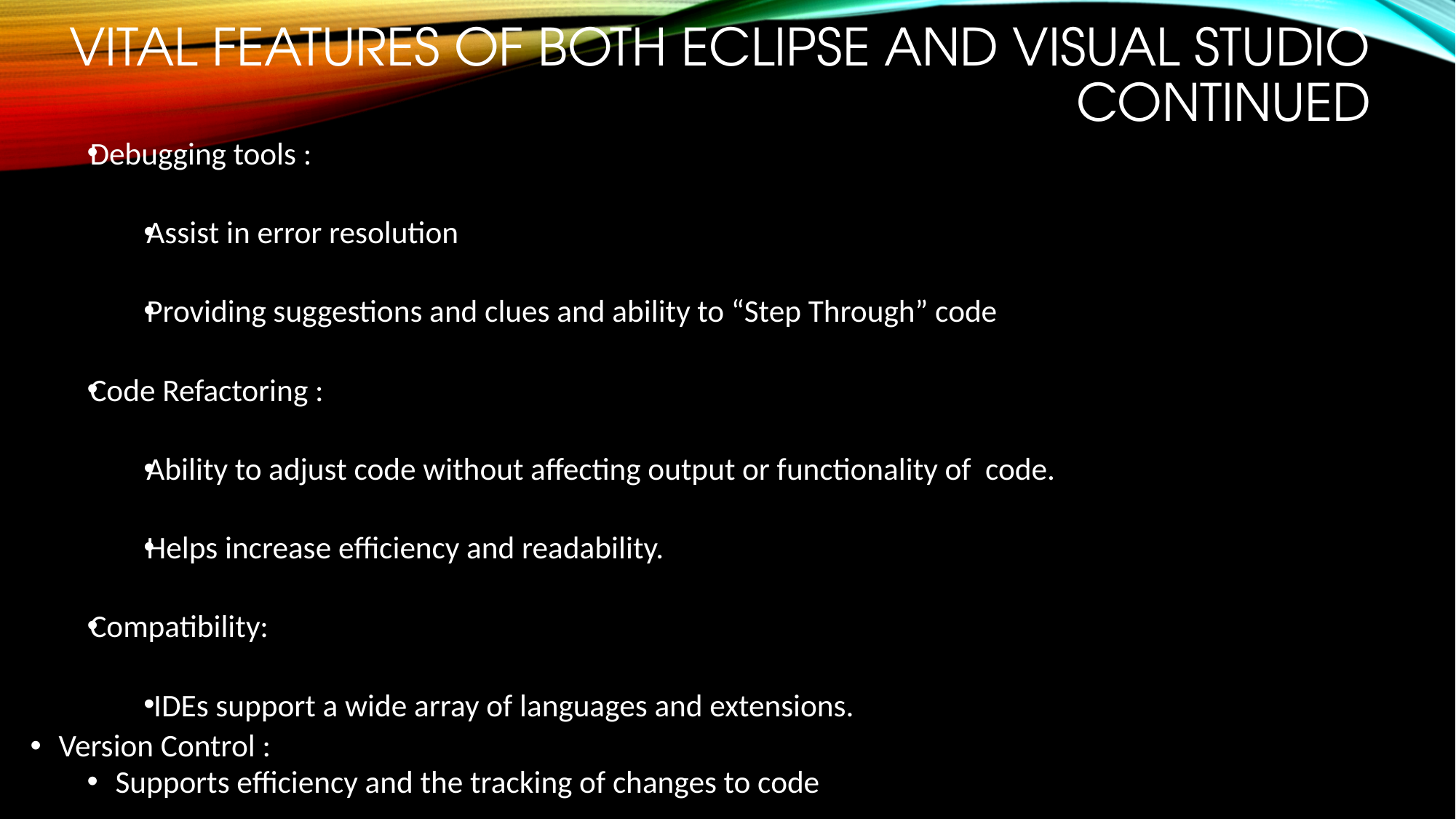

# Vital Features of both Eclipse and Visual Studio Continued
Debugging tools :
Assist in error resolution
Providing suggestions and clues and ability to “Step Through” code
Code Refactoring :
Ability to adjust code without affecting output or functionality of  code.
Helps increase efficiency and readability.
Compatibility:
 IDEs support a wide array of languages and extensions.
Version Control :
Supports efficiency and the tracking of changes to code